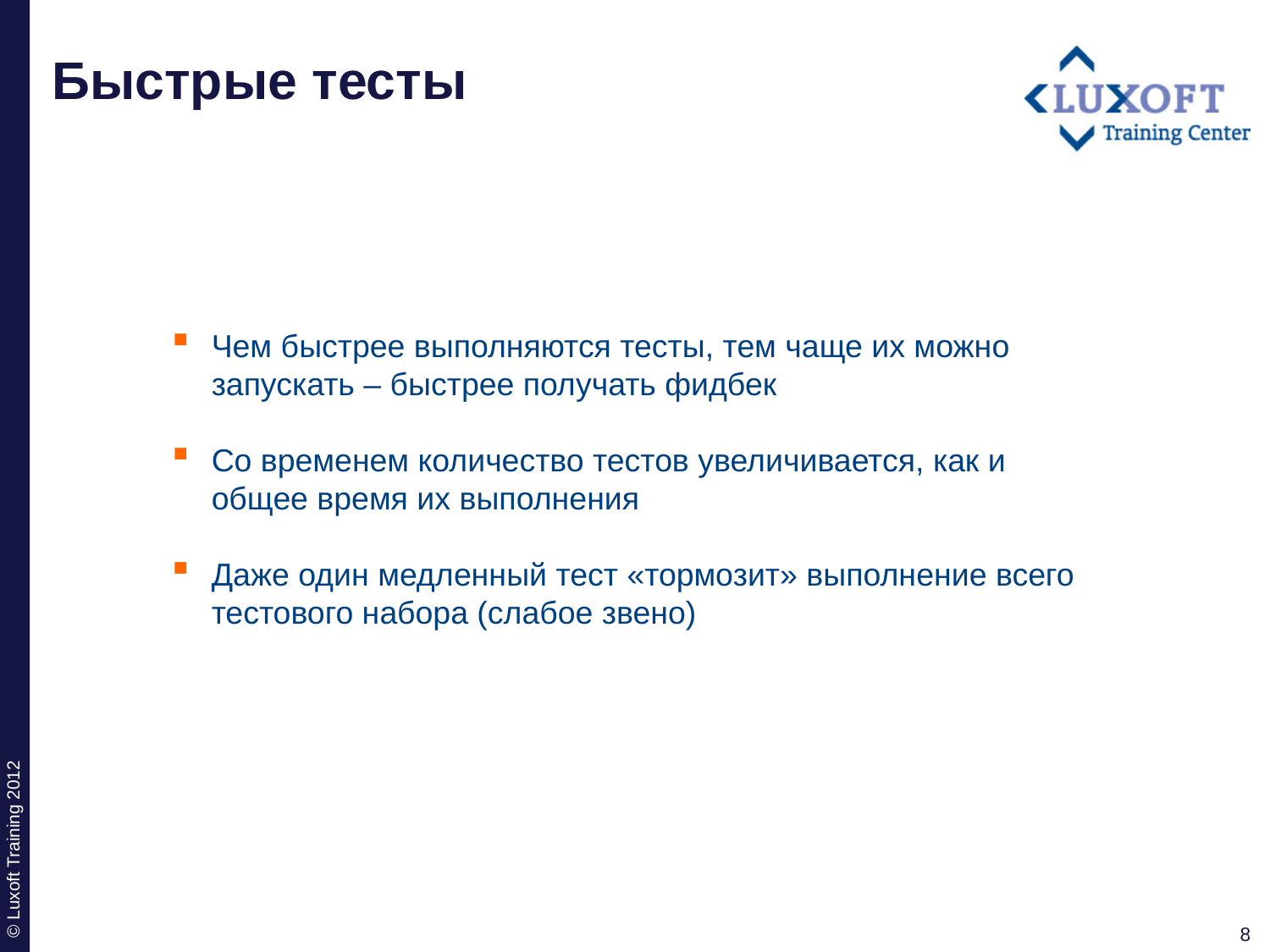

# Быстрые тесты
Чем быстрее выполняются тесты, тем чаще их можно запускать – быстрее получать фидбек

Со временем количество тестов увеличивается, как и общее время их выполнения

Даже один медленный тест «тормозит» выполнение всего тестового набора (слабое звено)